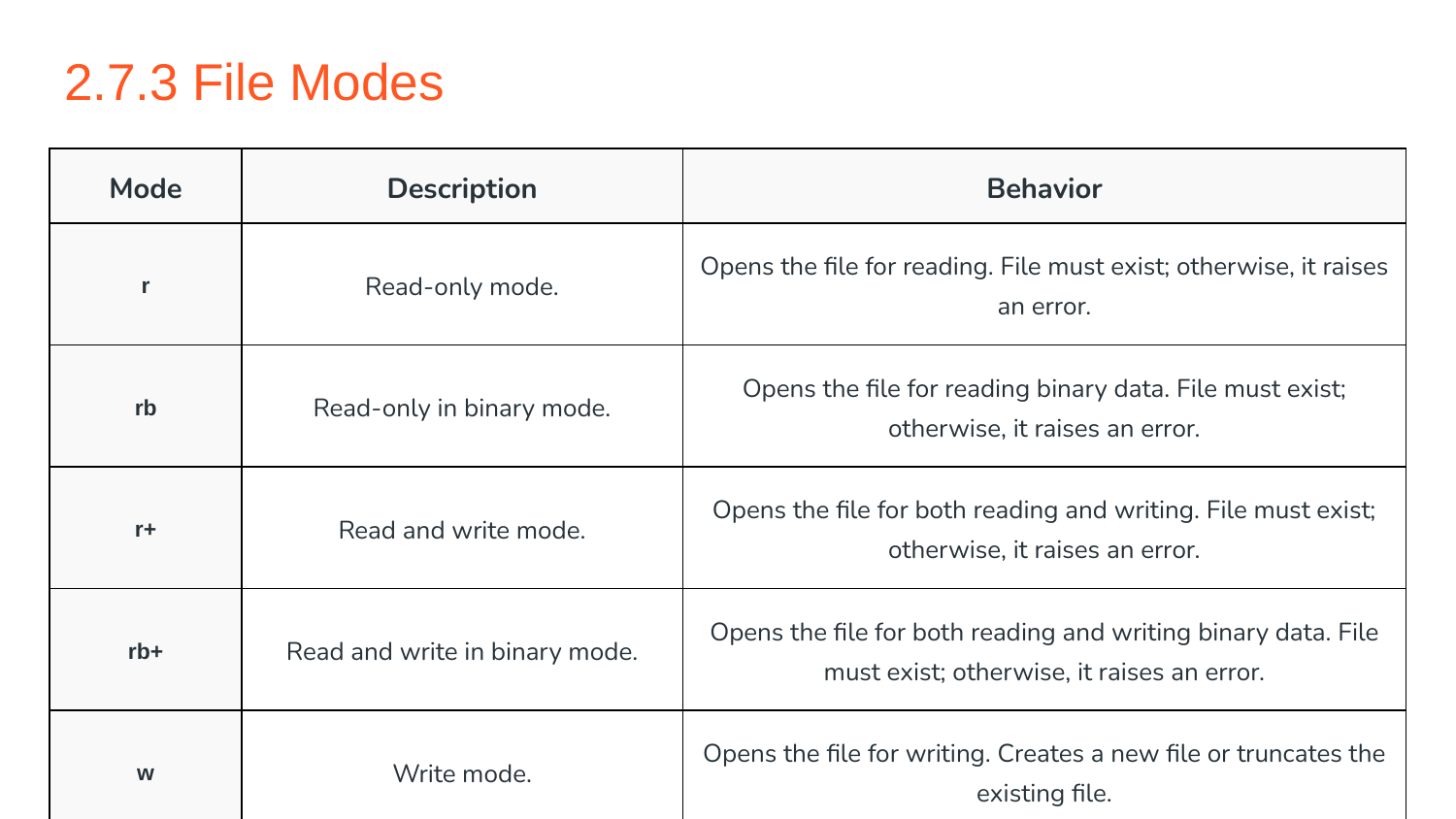

# 2.7.3 File Modes
| Mode | Description | Behavior |
| --- | --- | --- |
| r | Read-only mode. | Opens the file for reading. File must exist; otherwise, it raises an error. |
| rb | Read-only in binary mode. | Opens the file for reading binary data. File must exist; otherwise, it raises an error. |
| r+ | Read and write mode. | Opens the file for both reading and writing. File must exist; otherwise, it raises an error. |
| rb+ | Read and write in binary mode. | Opens the file for both reading and writing binary data. File must exist; otherwise, it raises an error. |
| w | Write mode. | Opens the file for writing. Creates a new file or truncates the existing file. |